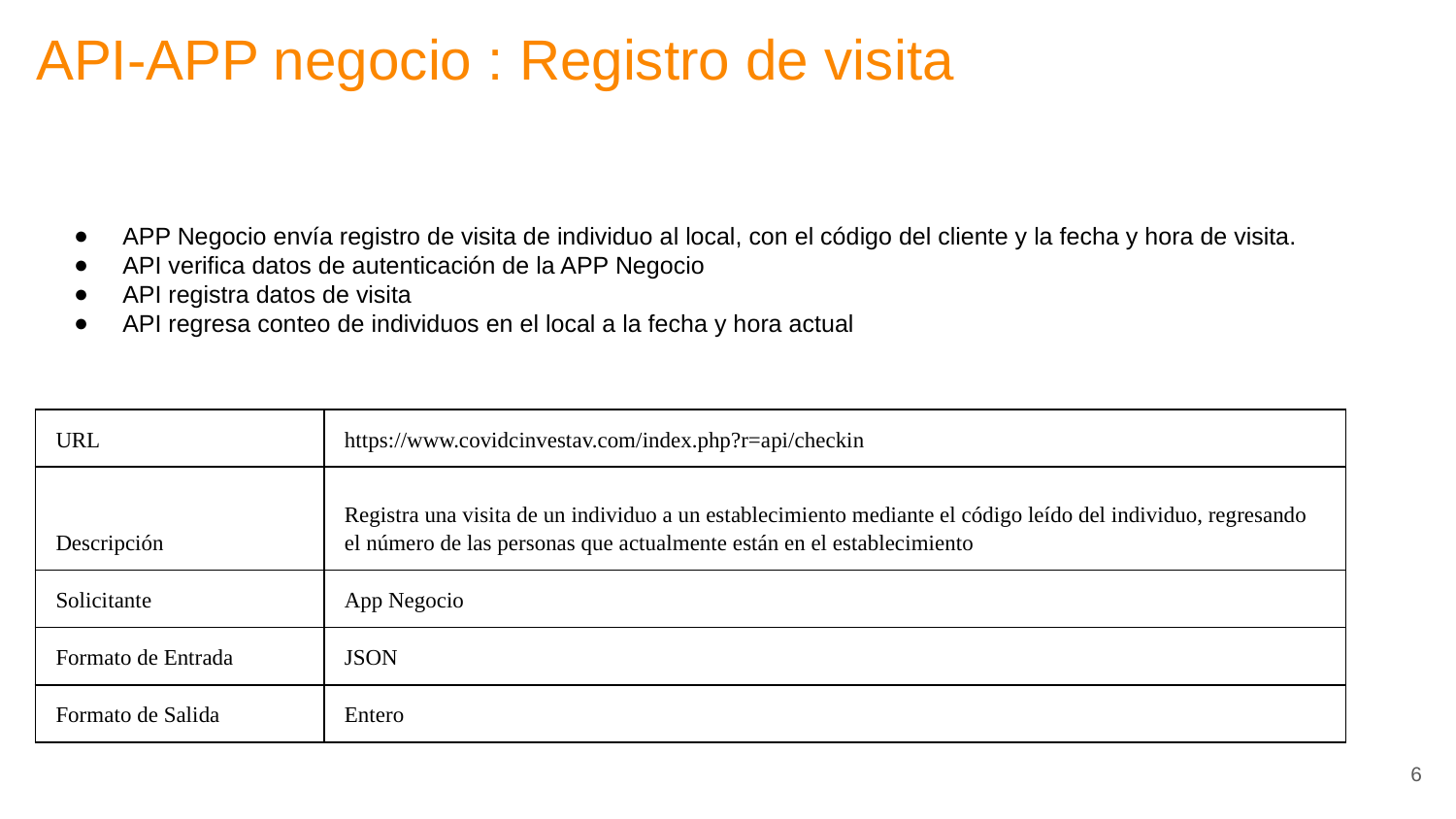

API-APP negocio : Registro de visita
APP Negocio envía registro de visita de individuo al local, con el código del cliente y la fecha y hora de visita.​
API verifica datos de autenticación de la APP Negocio​
API registra datos de visita​
API regresa conteo de individuos en el local a la fecha y hora actual
| URL | https://www.covidcinvestav.com/index.php?r=api/checkin |
| --- | --- |
| Descripción | Registra una visita de un individuo a un establecimiento mediante el código leído del individuo, regresando el número de las personas que actualmente están en el establecimiento |
| Solicitante | App Negocio |
| Formato de Entrada | JSON |
| Formato de Salida | Entero |
6